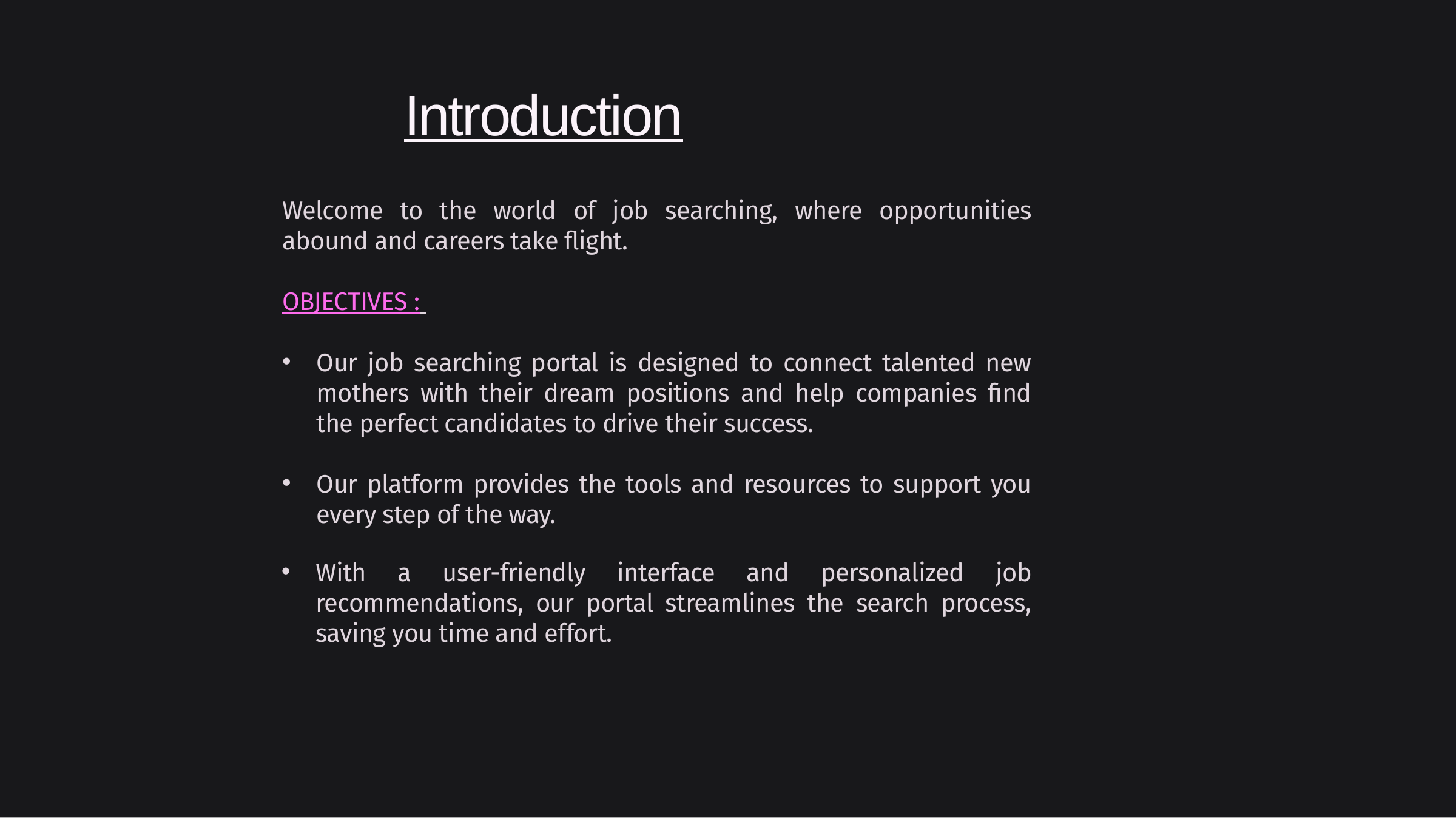

Introduction
Welcome to the world of job searching, where opportunities abound and careers take flight.

OBJECTIVES :

Our job searching portal is designed to connect talented new mothers with their dream positions and help companies find the perfect candidates to drive their success.

Our platform provides the tools and resources to support you every step of the way.

With a user-friendly interface and personalized job recommendations, our portal streamlines the search process, saving you time and effort.